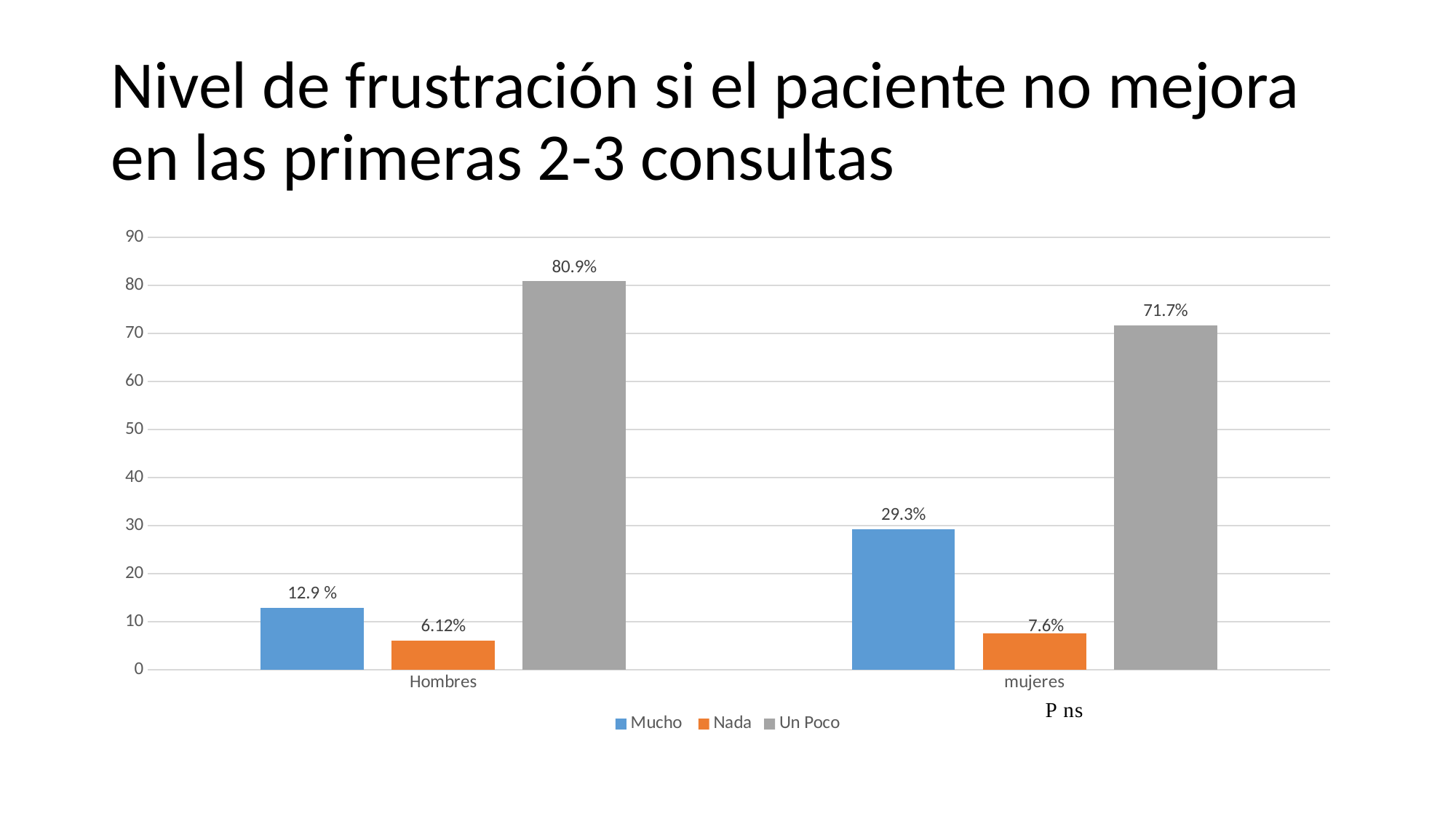

# Nivel de frustración si el paciente no mejora en las primeras 2-3 consultas

### Chart

| Category | Mucho  | Nada | Un Poco |
|---|---|---|---|
| Hombres | 12.9 | 6.12 | 80.9 |
| mujeres | 29.3 | 7.6 | 71.7 |